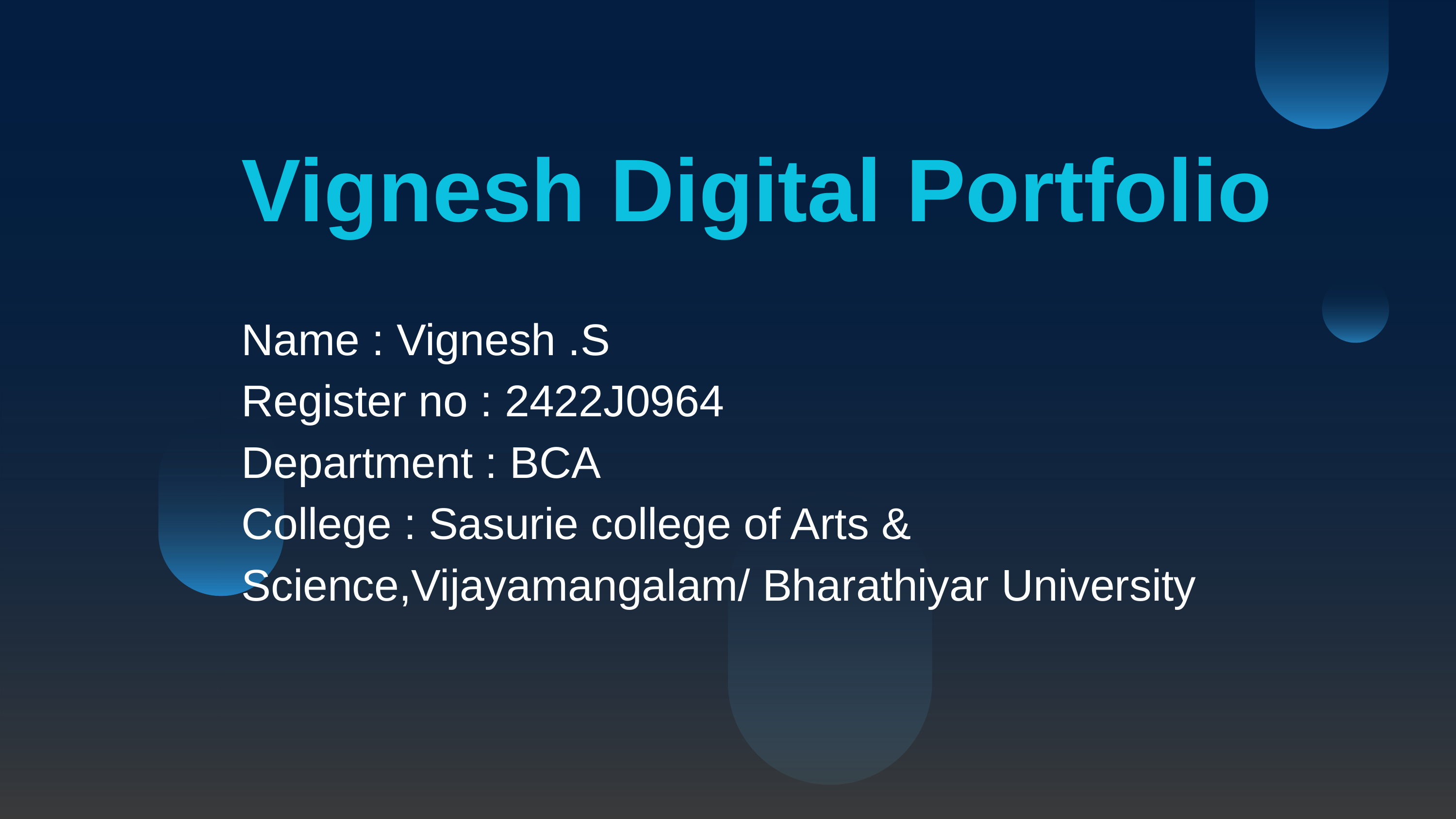

Vignesh Digital Portfolio

Name : Vignesh .S
Register no : 2422J0964
Department : BCA
College : Sasurie college of Arts & Science,Vijayamangalam/ Bharathiyar University